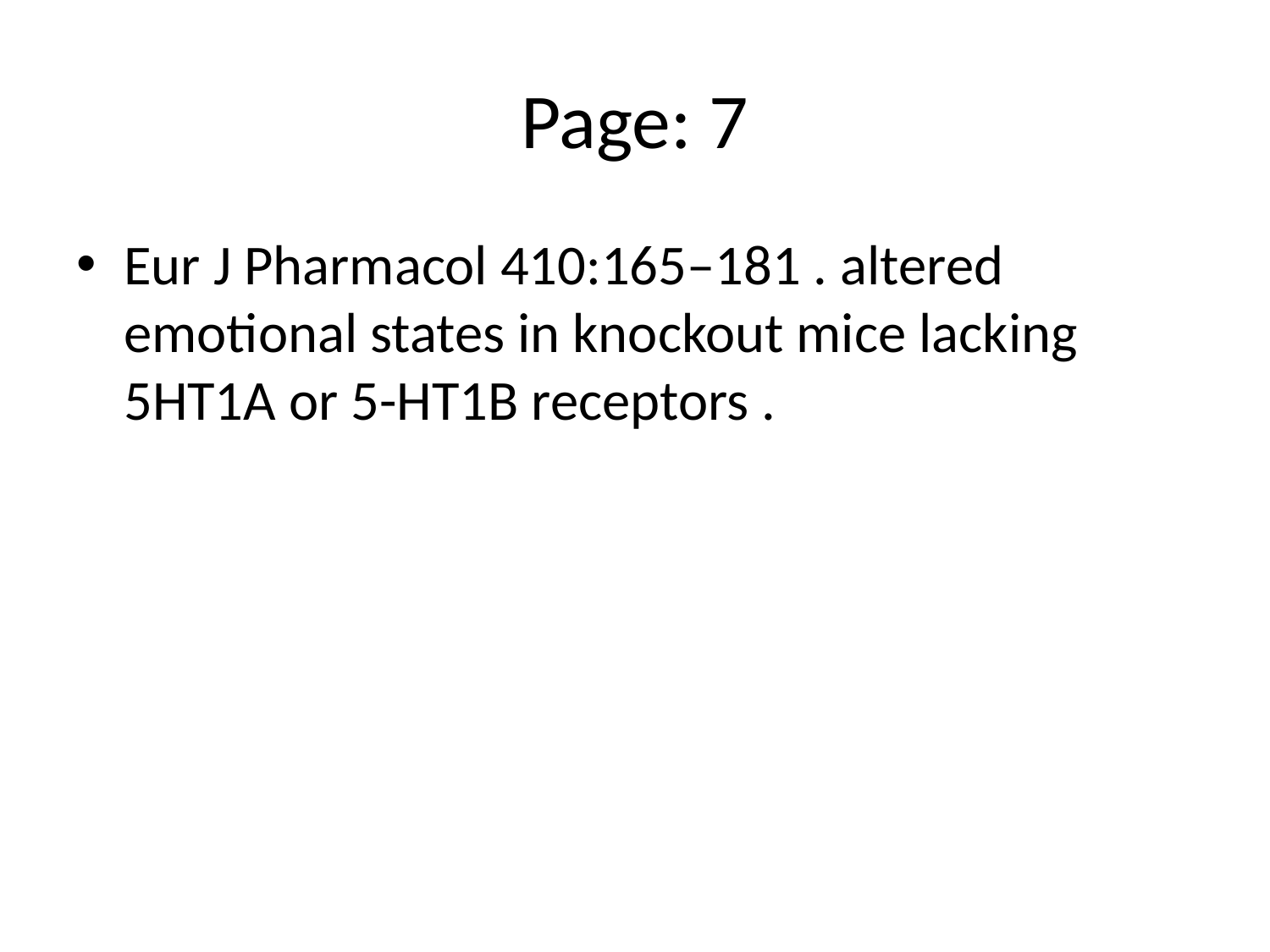

# Page: 7
Eur J Pharmacol 410:165–181 . altered emotional states in knockout mice lacking 5HT1A or 5-HT1B receptors .